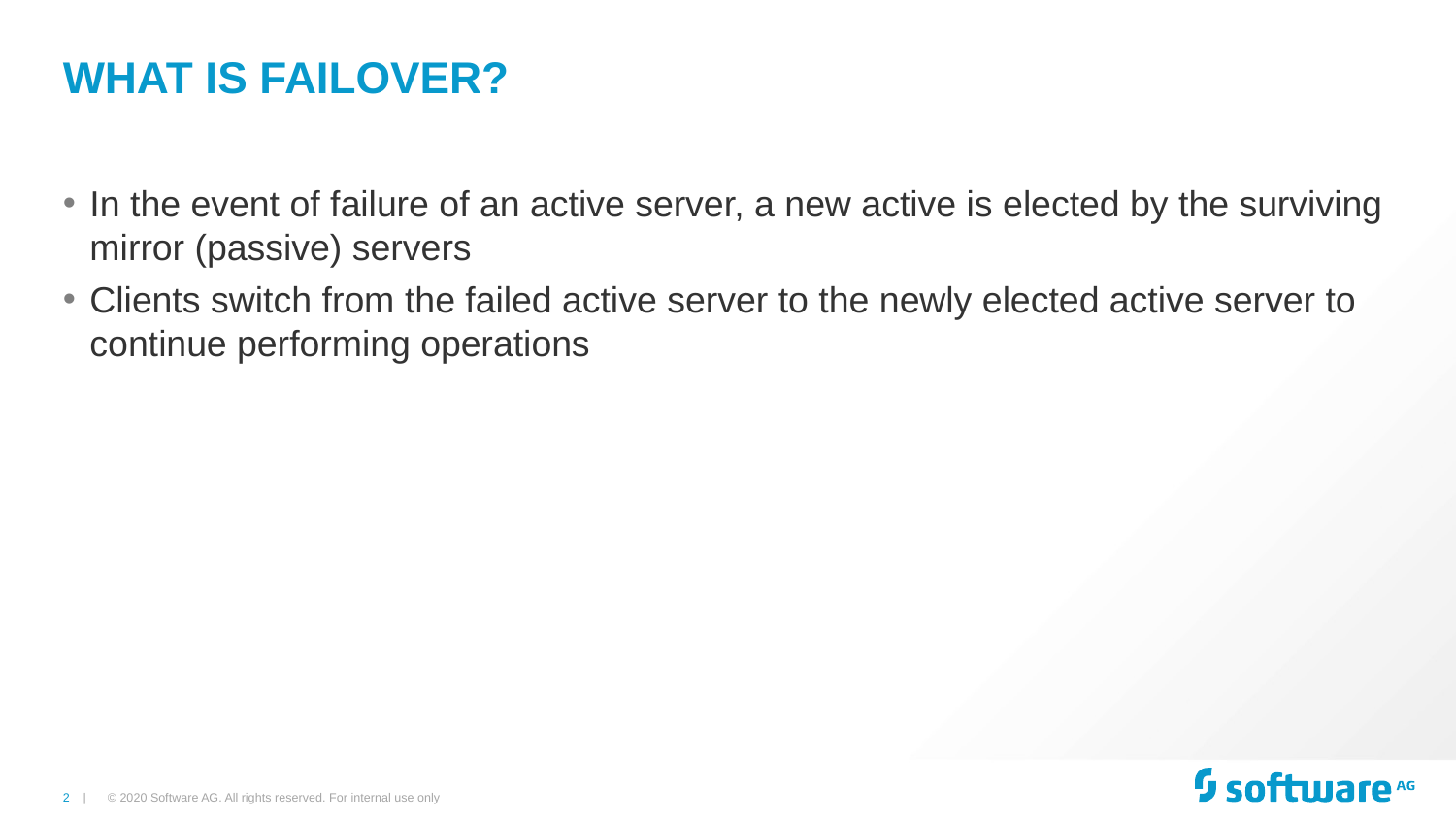

# What Is Failover?

In the event of failure of an active server, a new active is elected by the surviving mirror (passive) servers
Clients switch from the failed active server to the newly elected active server to continue performing operations
© 2020 Software AG. All rights reserved. For internal use only